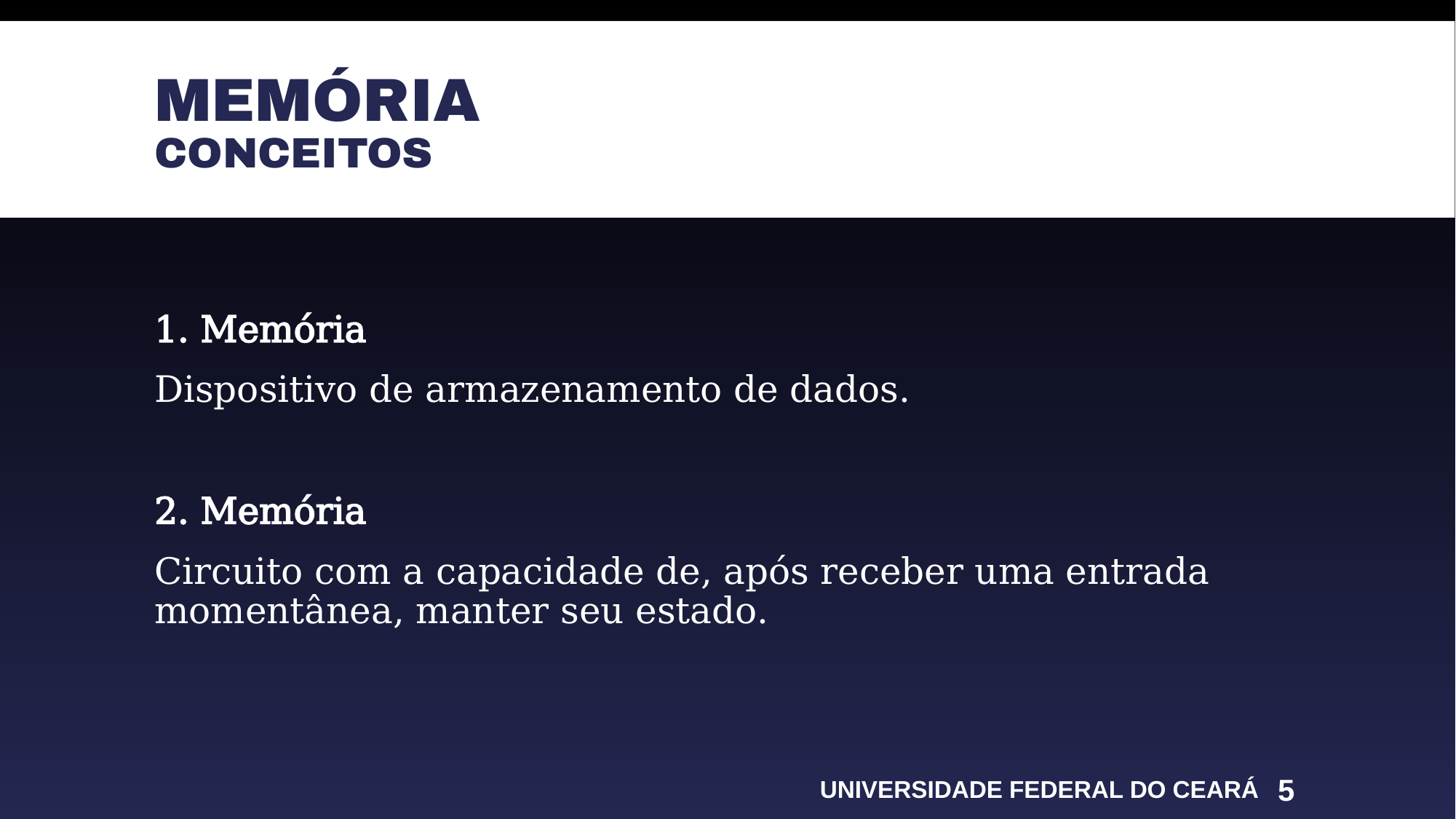

# Memória conceitos

1. Memória
Dispositivo de armazenamento de dados.

2. Memória
Circuito com a capacidade de, após receber uma entrada momentânea, manter seu estado.
UNIVERSIDADE FEDERAL DO CEARÁ
5